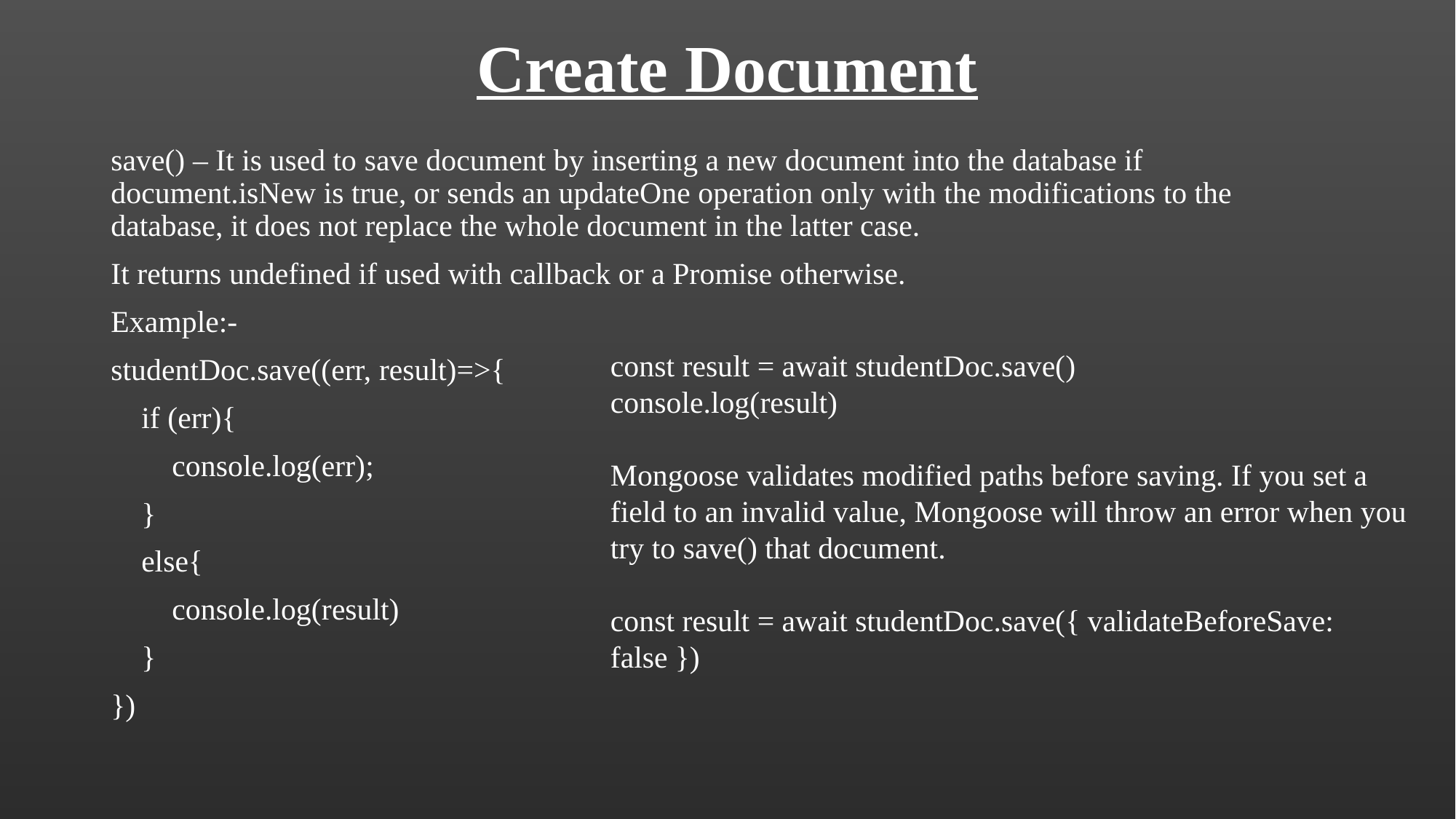

# Create Document
save() – It is used to save document by inserting a new document into the database if document.isNew is true, or sends an updateOne operation only with the modifications to the database, it does not replace the whole document in the latter case.
It returns undefined if used with callback or a Promise otherwise.
Example:-
studentDoc.save((err, result)=>{
    if (err){
        console.log(err);
    }
    else{
        console.log(result)
    }
})

const result = await studentDoc.save()
console.log(result)

Mongoose validates modified paths before saving. If you set a field to an invalid value, Mongoose will throw an error when you try to save() that document.

const result = await studentDoc.save({ validateBeforeSave: false })